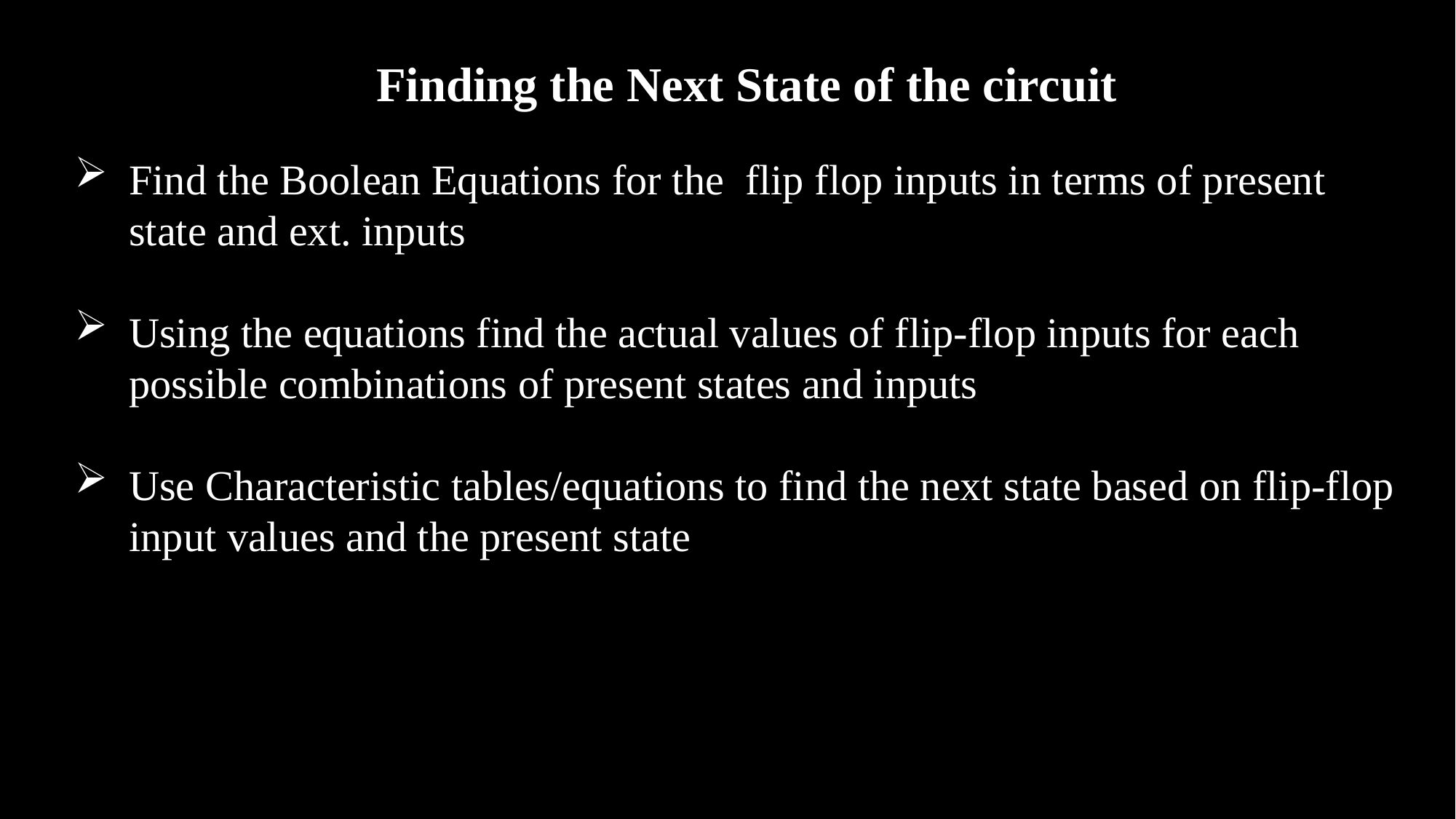

Finding the Next State of the circuit
Find the Boolean Equations for the  flip flop inputs in terms of present state and ext. inputs

Using the equations find the actual values of flip-flop inputs for each possible combinations of present states and inputs

Use Characteristic tables/equations to find the next state based on flip-flop input values and the present state